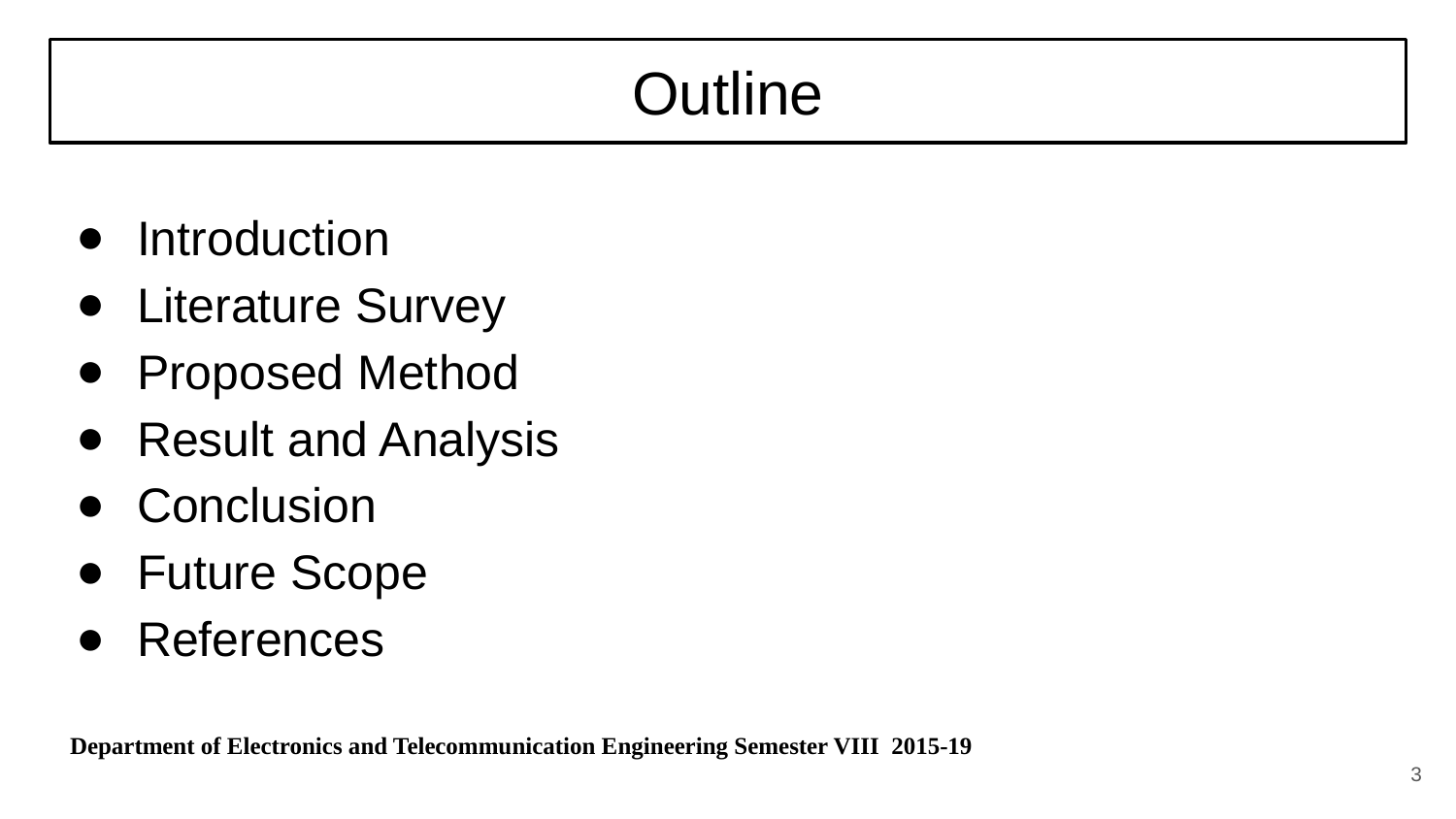

# Outline
Introduction
Literature Survey
Proposed Method
Result and Analysis
Conclusion
Future Scope
References
3
     Department of Electronics and Telecommunication Engineering Semester VIII  2015-19